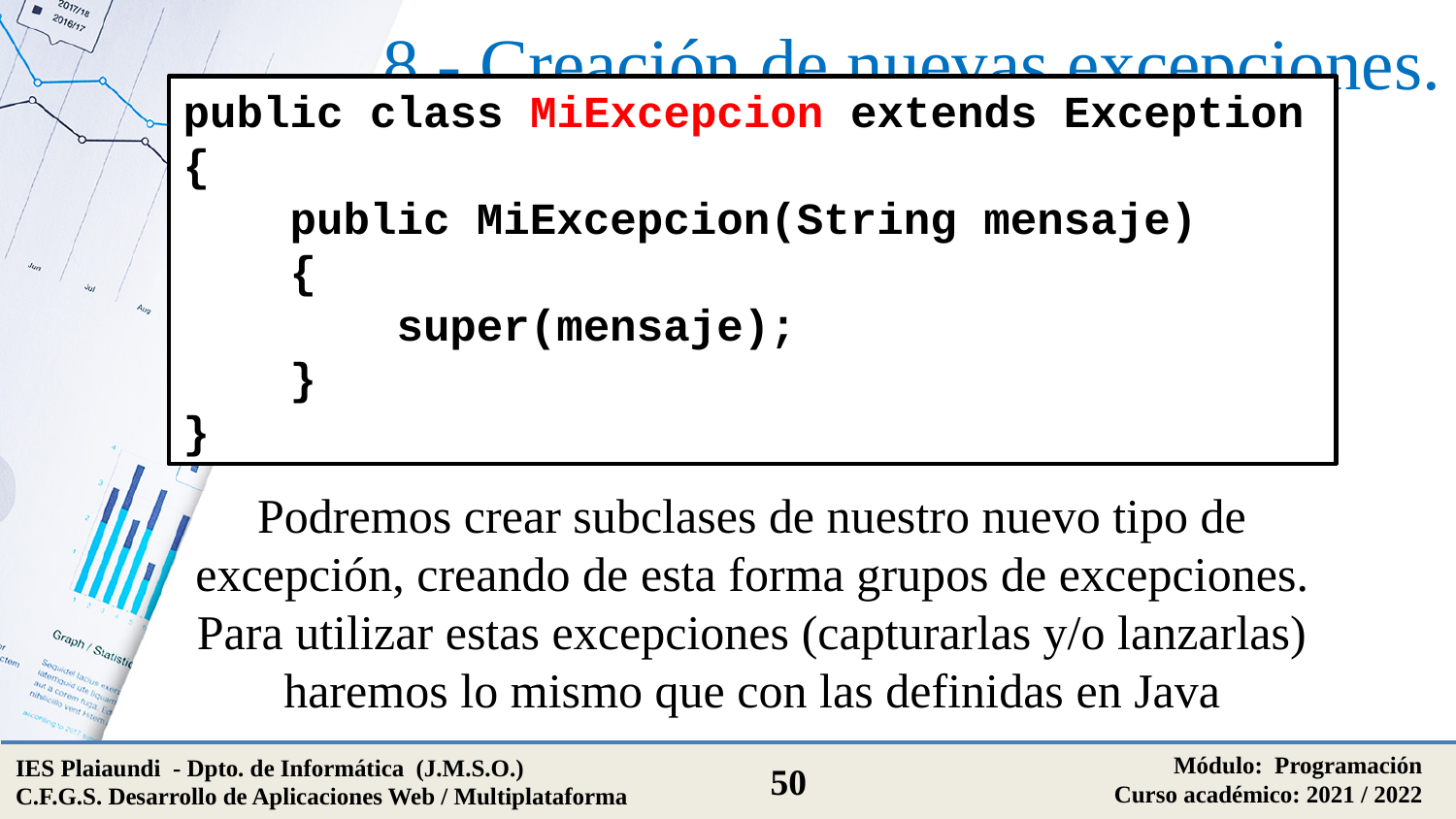

# 8.- Creación de nuevas excepciones.
public class MiExcepcion extends Exception
{
    public MiExcepcion(String mensaje)
    {
        super(mensaje);
    }
}
Podremos crear subclases de nuestro nuevo tipo de excepción, creando de esta forma grupos de excepciones. Para utilizar estas excepciones (capturarlas y/o lanzarlas) haremos lo mismo que con las definidas en Java

Módulo:  Programación
Curso académico: 2021 / 2022
IES Plaiaundi  - Dpto. de Informática  (J.M.S.O.)
C.F.G.S. Desarrollo de Aplicaciones Web / Multiplataforma
50